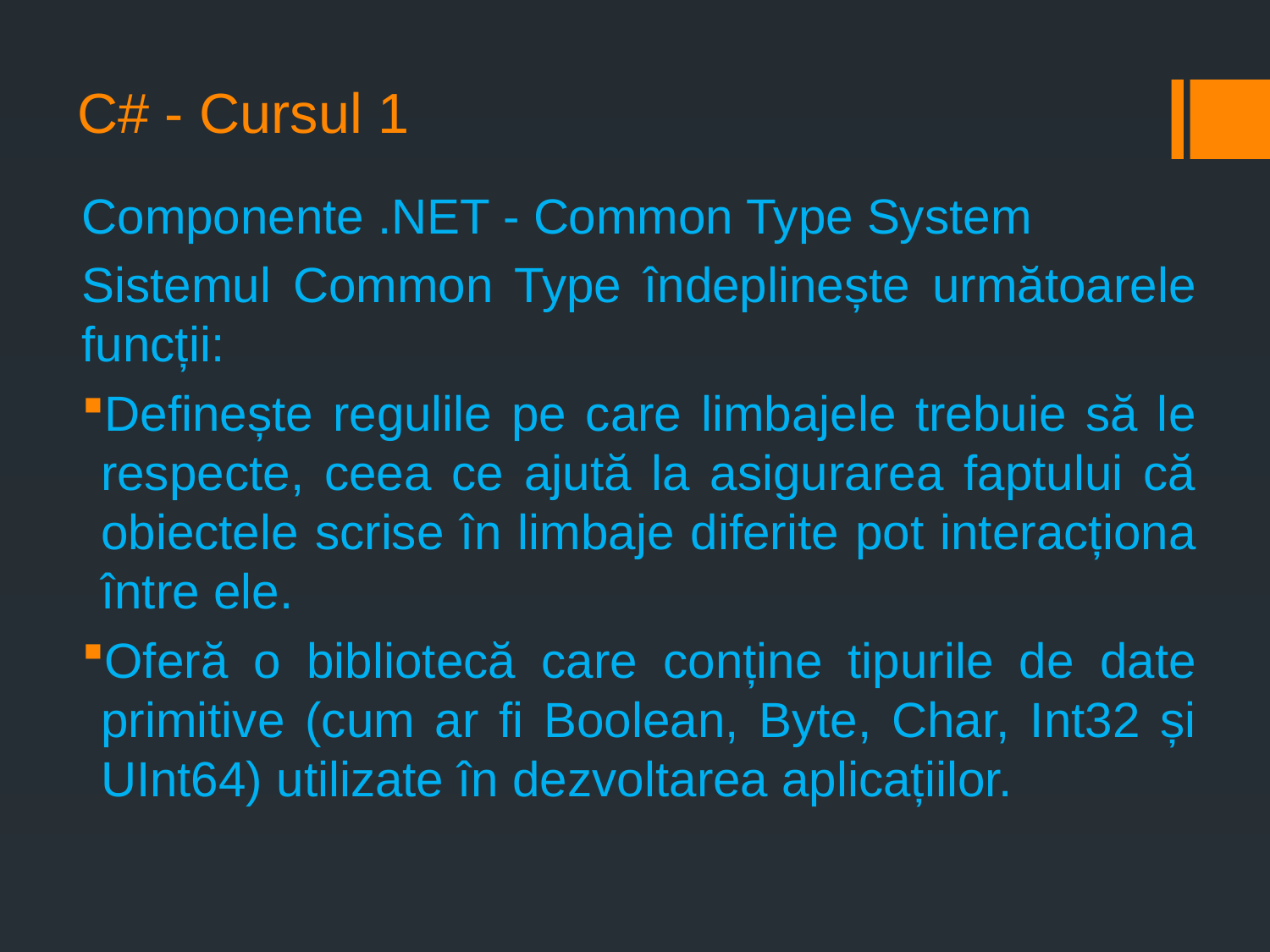

# C# - Cursul 1
Componente .NET - Common Type System
Sistemul Common Type îndeplinește următoarele funcții:
Definește regulile pe care limbajele trebuie să le respecte, ceea ce ajută la asigurarea faptului că obiectele scrise în limbaje diferite pot interacționa între ele.
Oferă o bibliotecă care conține tipurile de date primitive (cum ar fi Boolean, Byte, Char, Int32 și UInt64) utilizate în dezvoltarea aplicațiilor.